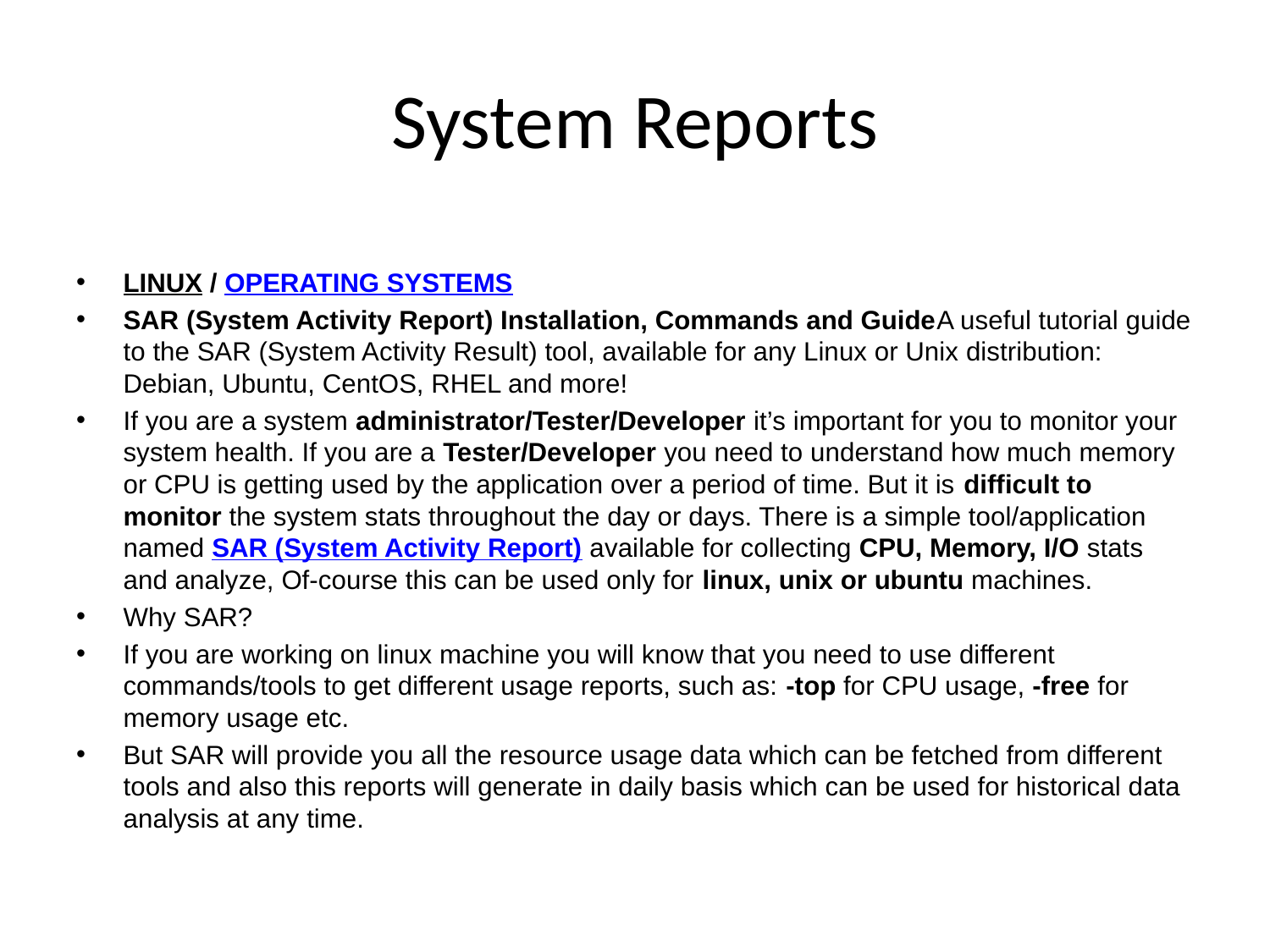

# System Reports

LINUX / OPERATING SYSTEMS
SAR (System Activity Report) Installation, Commands and GuideA useful tutorial guide to the SAR (System Activity Result) tool, available for any Linux or Unix distribution: Debian, Ubuntu, CentOS, RHEL and more!
If you are a system administrator/Tester/Developer it’s important for you to monitor your system health. If you are a Tester/Developer you need to understand how much memory or CPU is getting used by the application over a period of time. But it is difficult to monitor the system stats throughout the day or days. There is a simple tool/application named SAR (System Activity Report) available for collecting CPU, Memory, I/O stats and analyze, Of-course this can be used only for linux, unix or ubuntu machines.
Why SAR?
If you are working on linux machine you will know that you need to use different commands/tools to get different usage reports, such as: -top for CPU usage, -free for memory usage etc.
But SAR will provide you all the resource usage data which can be fetched from different tools and also this reports will generate in daily basis which can be used for historical data analysis at any time.